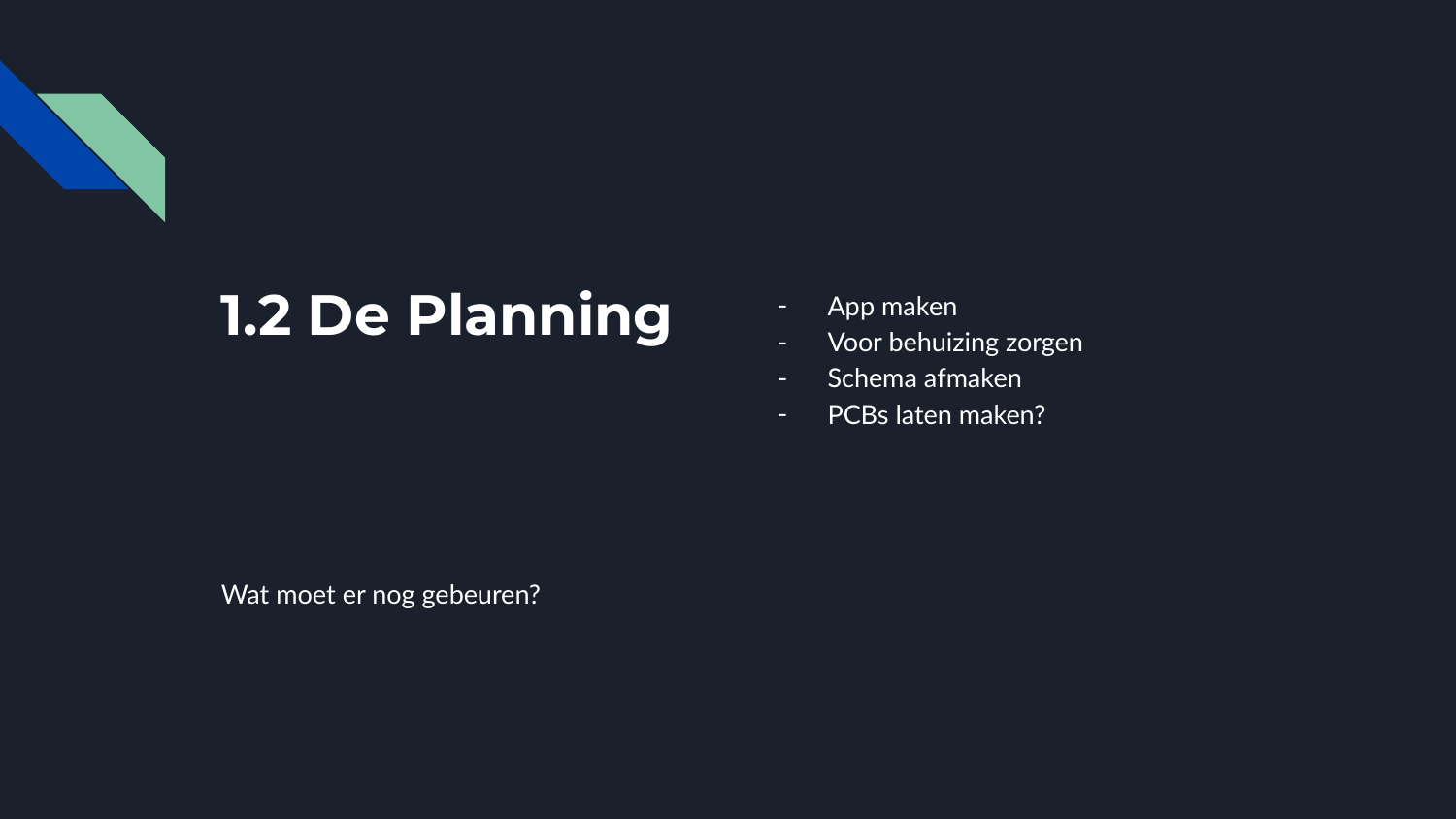

# 1.2 De Planning
App maken
Voor behuizing zorgen
Schema afmaken
PCBs laten maken?
Wat moet er nog gebeuren?